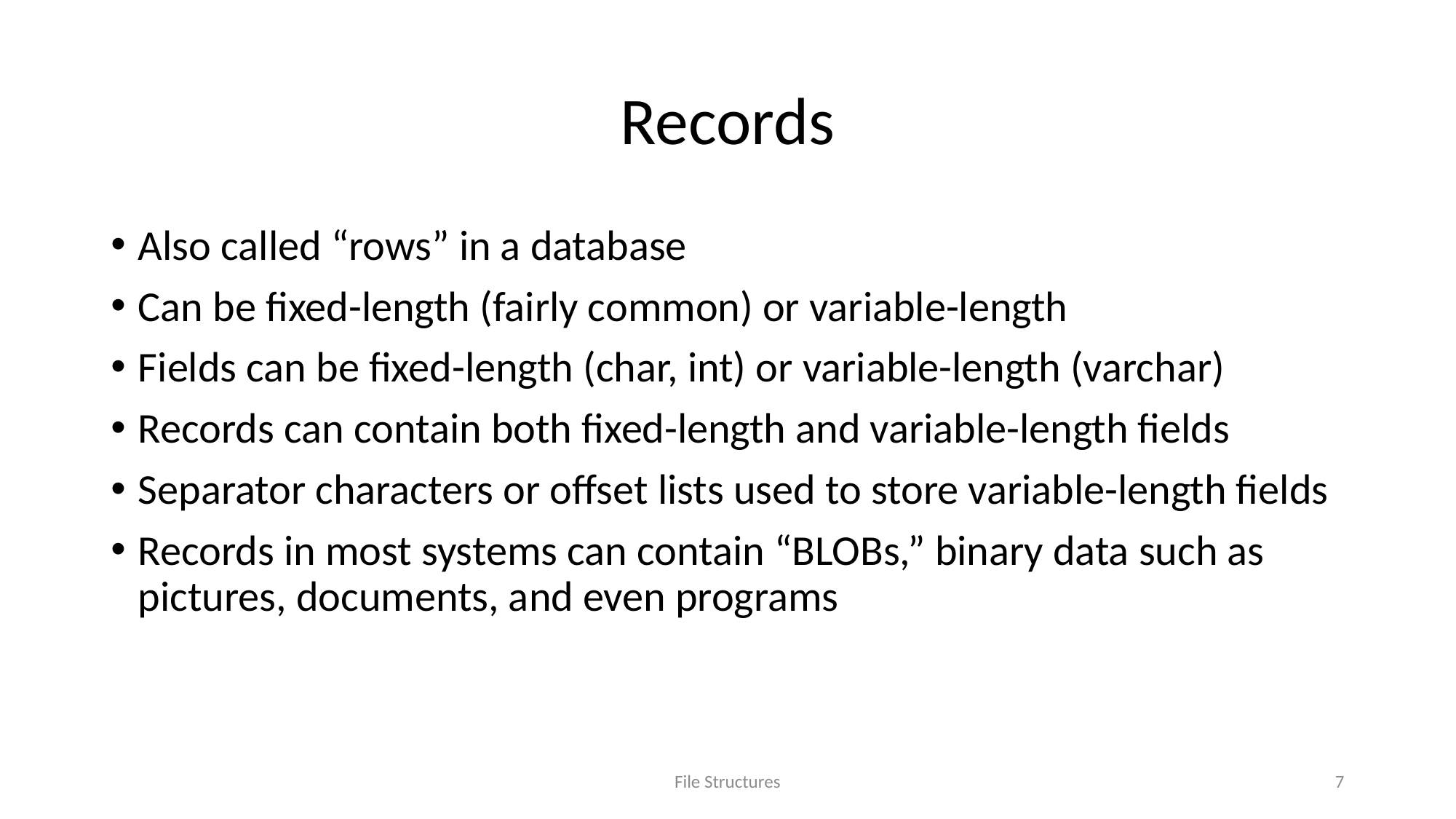

# Records
Also called “rows” in a database
Can be fixed-length (fairly common) or variable-length
Fields can be fixed-length (char, int) or variable-length (varchar)
Records can contain both fixed-length and variable-length fields
Separator characters or offset lists used to store variable-length fields
Records in most systems can contain “BLOBs,” binary data such as pictures, documents, and even programs

File Structures
7